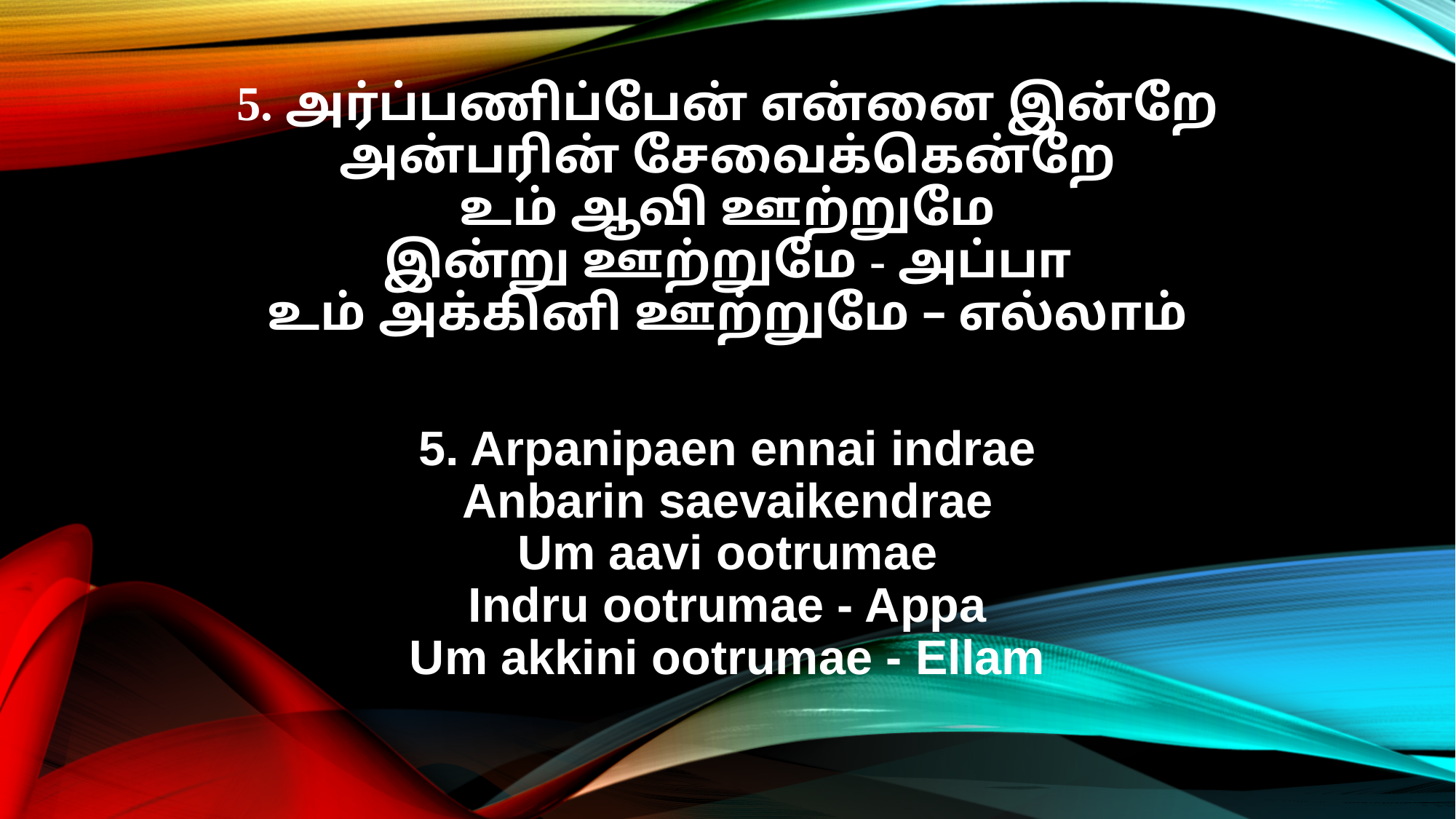

5. அர்ப்பணிப்பேன் என்னை இன்றே
அன்பரின் சேவைக்கென்றே
உம் ஆவி ஊற்றுமே
இன்று ஊற்றுமே - அப்பா
உம் அக்கினி ஊற்றுமே – எல்லாம்

5. Arpanipaen ennai indrae
Anbarin saevaikendrae
Um aavi ootrumae
Indru ootrumae - Appa
Um akkini ootrumae - Ellam